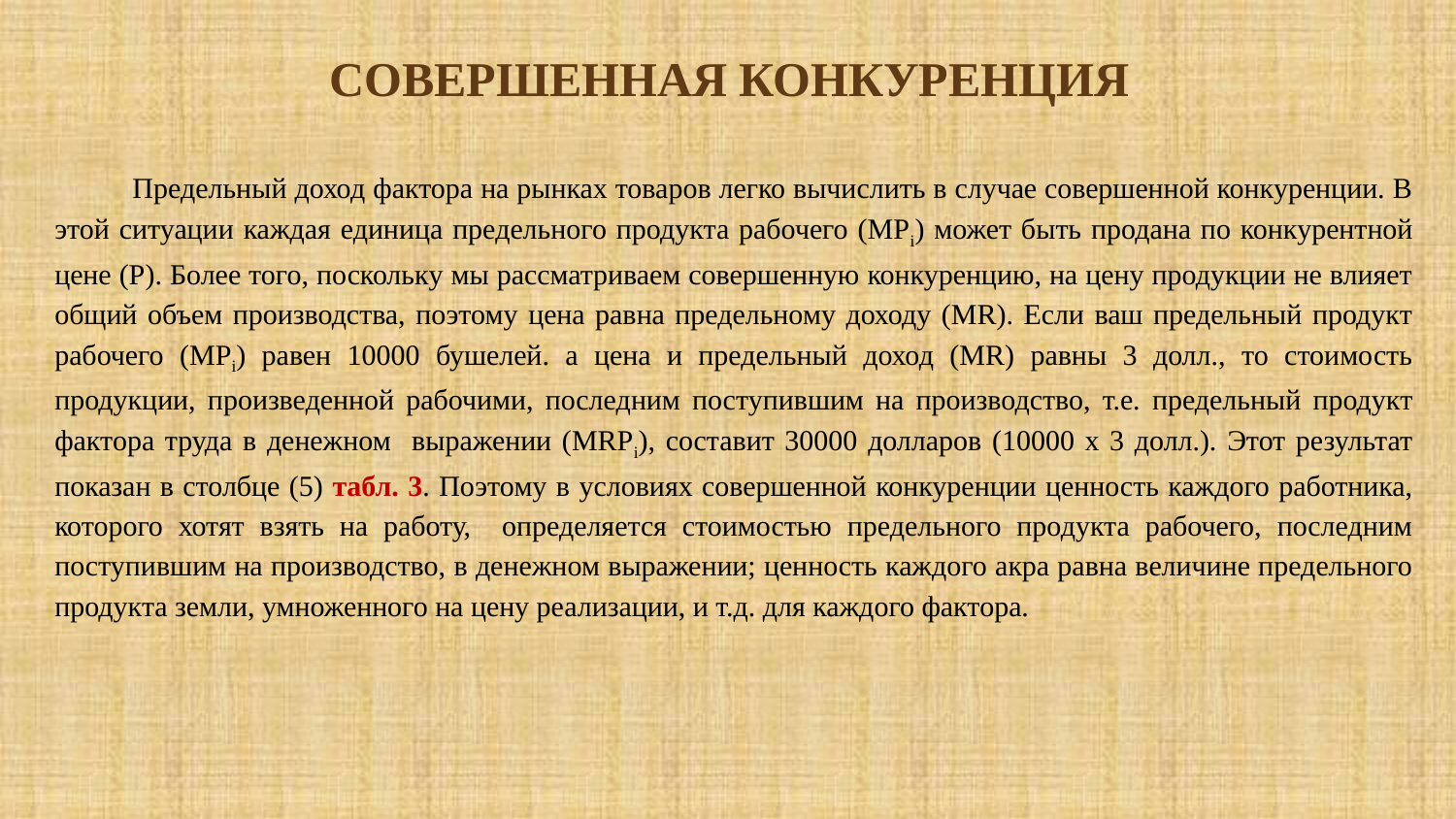

# Совершенная конкуренция
          Предельный доход фактора на рынках товаров легко вычислить в случае совершенной конкуренции. В этой ситуации каждая единица предельного продукта рабочего (MPi) может быть продана по конкурентной цене (P). Более того, поскольку мы рассматриваем совершенную конкуренцию, на цену продукции не влияет общий объем производства, поэтому цена равна предельному доходу (MR). Если ваш предельный продукт рабочего (MPi) равен 10000 бушелей. а цена и предельный доход (MR) равны 3 долл., то стоимость продукции, произведенной рабочими, последним поступившим на производство, т.е. предельный продукт фактора труда в денежном  выражении (MRPi), составит 30000 долларов (10000 х 3 долл.). Этот результат показан в столбце (5) табл. 3. Поэтому в условиях совершенной конкуренции ценность каждого работника, которого хотят взять на работу,  определяется стоимостью предельного продукта рабочего, последним поступившим на производство, в денежном выражении; ценность каждого акра равна величине предельного продукта земли, умноженного на цену реализации, и т.д. для каждого фактора.